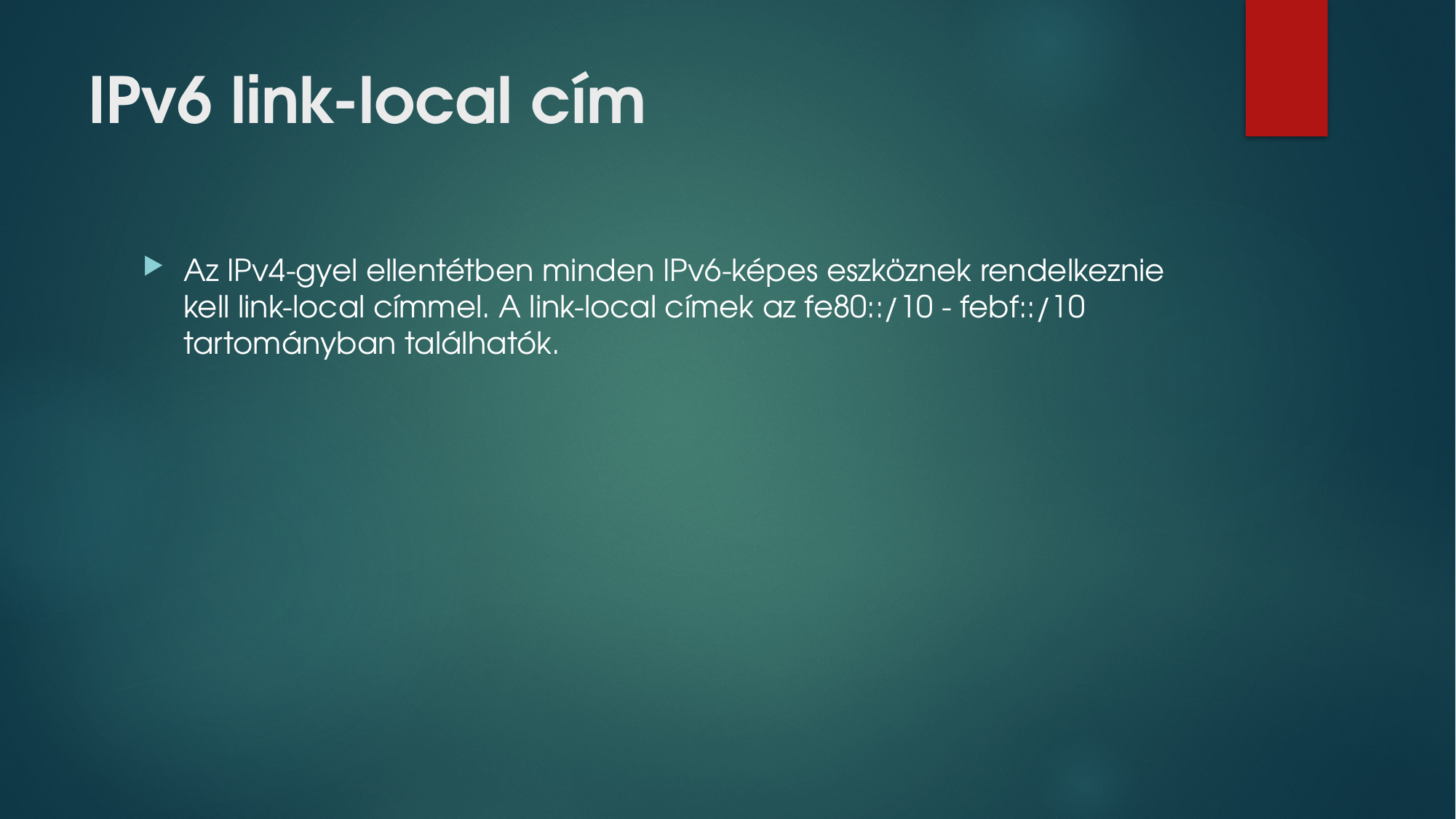

# IPv6 link-local cím
Az IPv4-gyel ellentétben minden IPv6-képes eszköznek rendelkeznie kell link-local címmel. A link-local címek az fe80::/10 - febf::/10 tartományban találhatók.